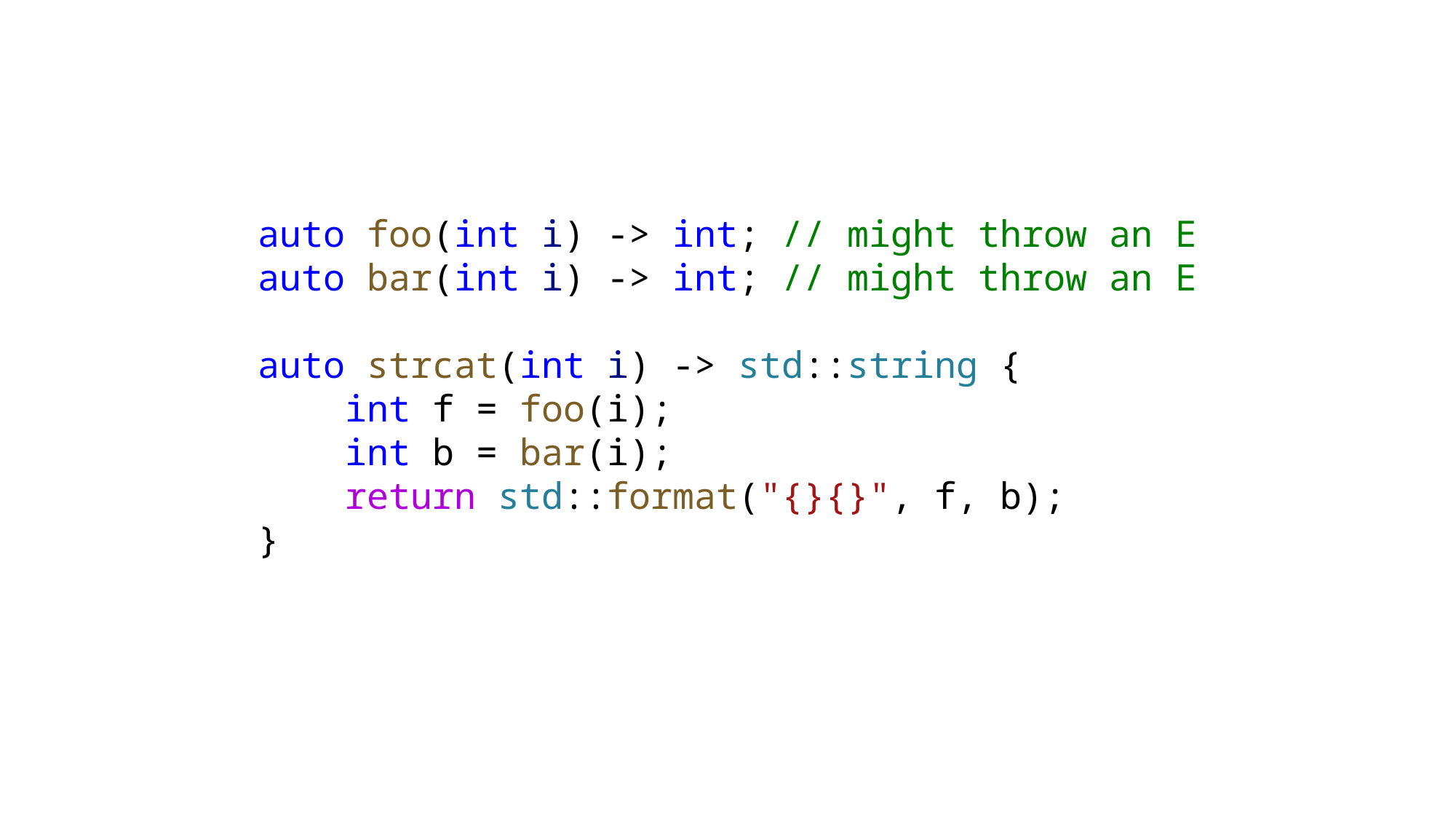

auto foo(int i) -> int; // might throw an E
auto bar(int i) -> int; // might throw an E
auto strcat(int i) -> std::string {
    int f = foo(i);
    int b = bar(i);
    return std::format("{}{}", f, b);
}